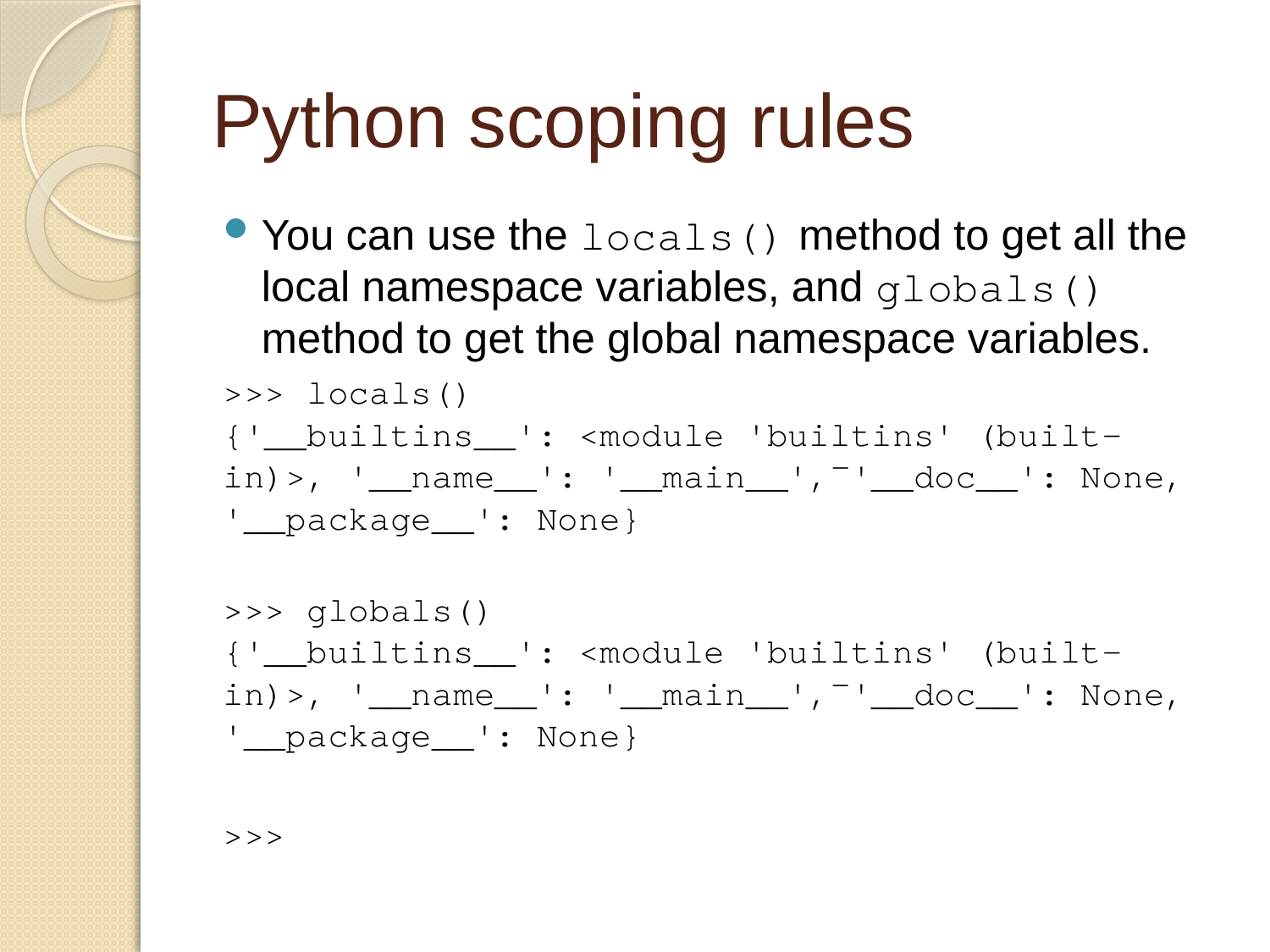

# Python scoping rules
You can use the locals() method to get all the local namespace variables, and globals() method to get the global namespace variables.
>>> locals()
{'__builtins__': <module 'builtins' (built-in)>, '__name__': '__main__', ̄'__doc__': None, '__package__': None}
>>> globals()
{'__builtins__': <module 'builtins' (built-in)>, '__name__': '__main__', ̄'__doc__': None, '__package__': None}

>>>